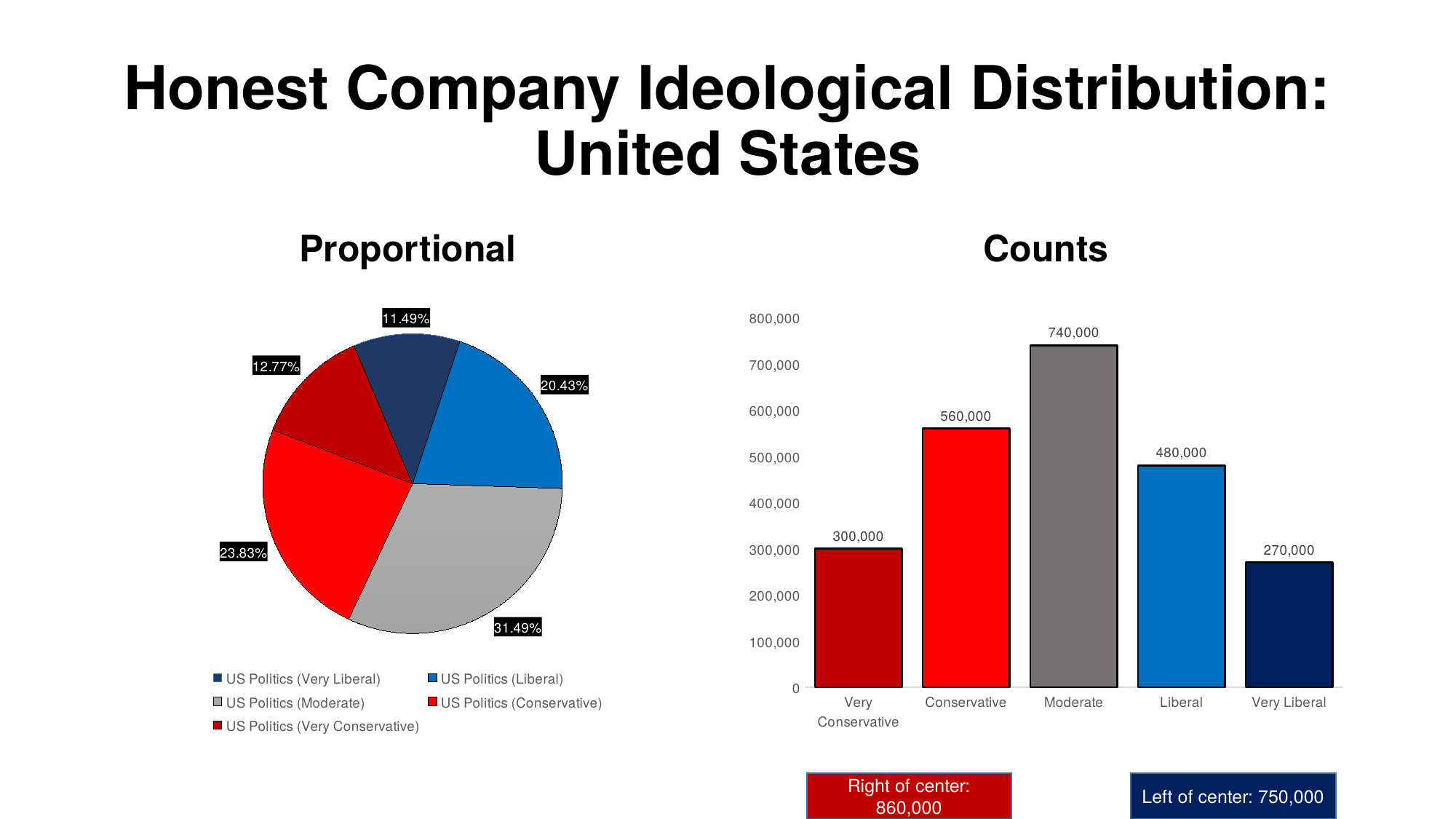

# Honest Company Ideological Distribution: United States
Proportional
Counts

### Chart

| Category | Sears |
|---|---|
| US Politics (Very Liberal) | 270000.0 |
| US Politics (Liberal) | 480000.0 |
| US Politics (Moderate) | 740000.0 |
| US Politics (Conservative) | 560000.0 |
| US Politics (Very Conservative) | 300000.0 |

### Chart

| Category | Freq |
|---|---|
| Very Conservative | 300000.0 |
| Conservative | 560000.0 |
| Moderate | 740000.0 |
| Liberal | 480000.0 |
| Very Liberal | 270000.0 |
Right of center: 860,000
Left of center: 750,000